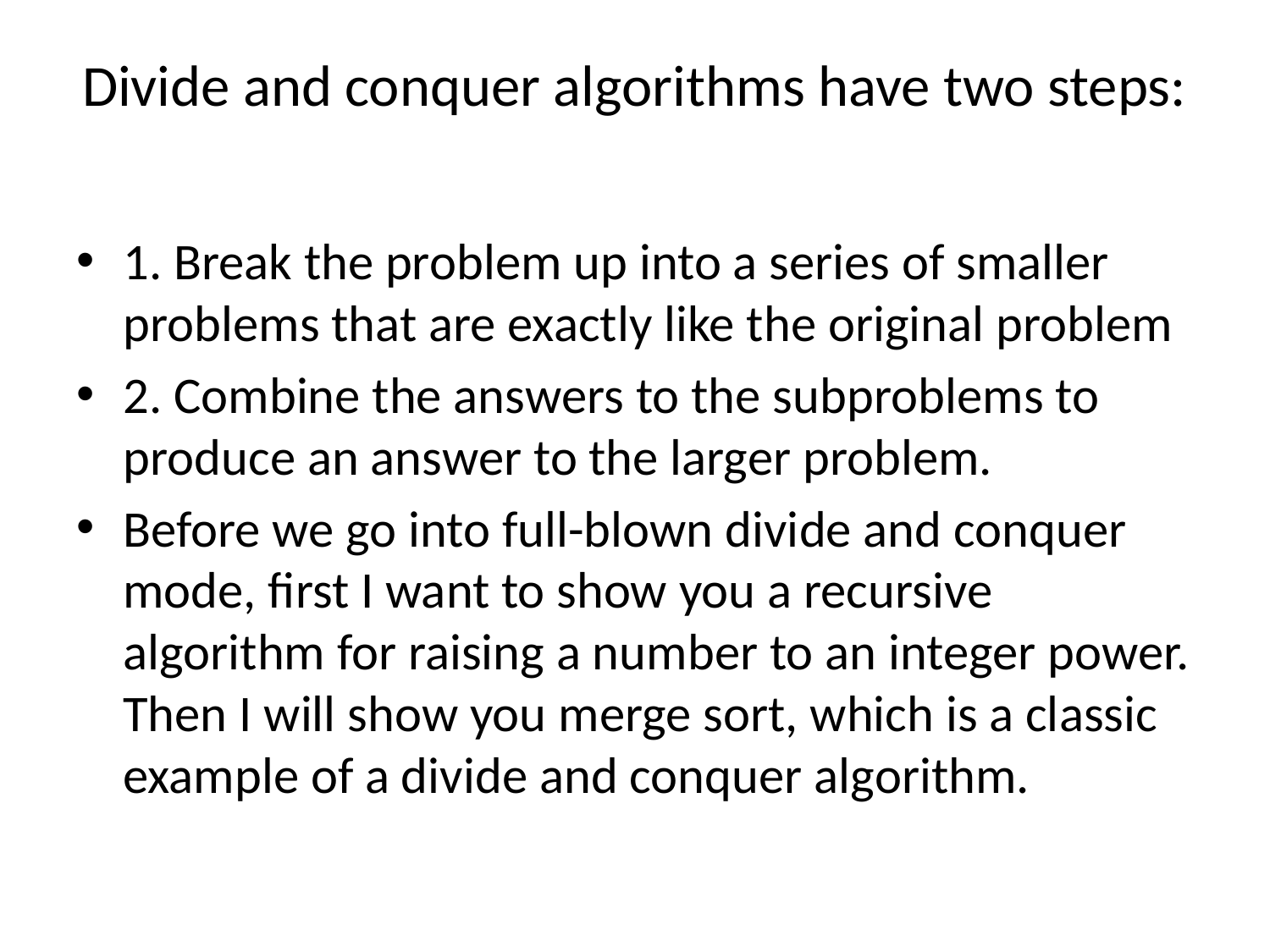

# Divide and conquer algorithms have two steps:
1. Break the problem up into a series of smaller problems that are exactly like the original problem
2. Combine the answers to the subproblems to produce an answer to the larger problem.
Before we go into full-blown divide and conquer mode, ﬁrst I want to show you a recursive algorithm for raising a number to an integer power. Then I will show you merge sort, which is a classic example of a divide and conquer algorithm.